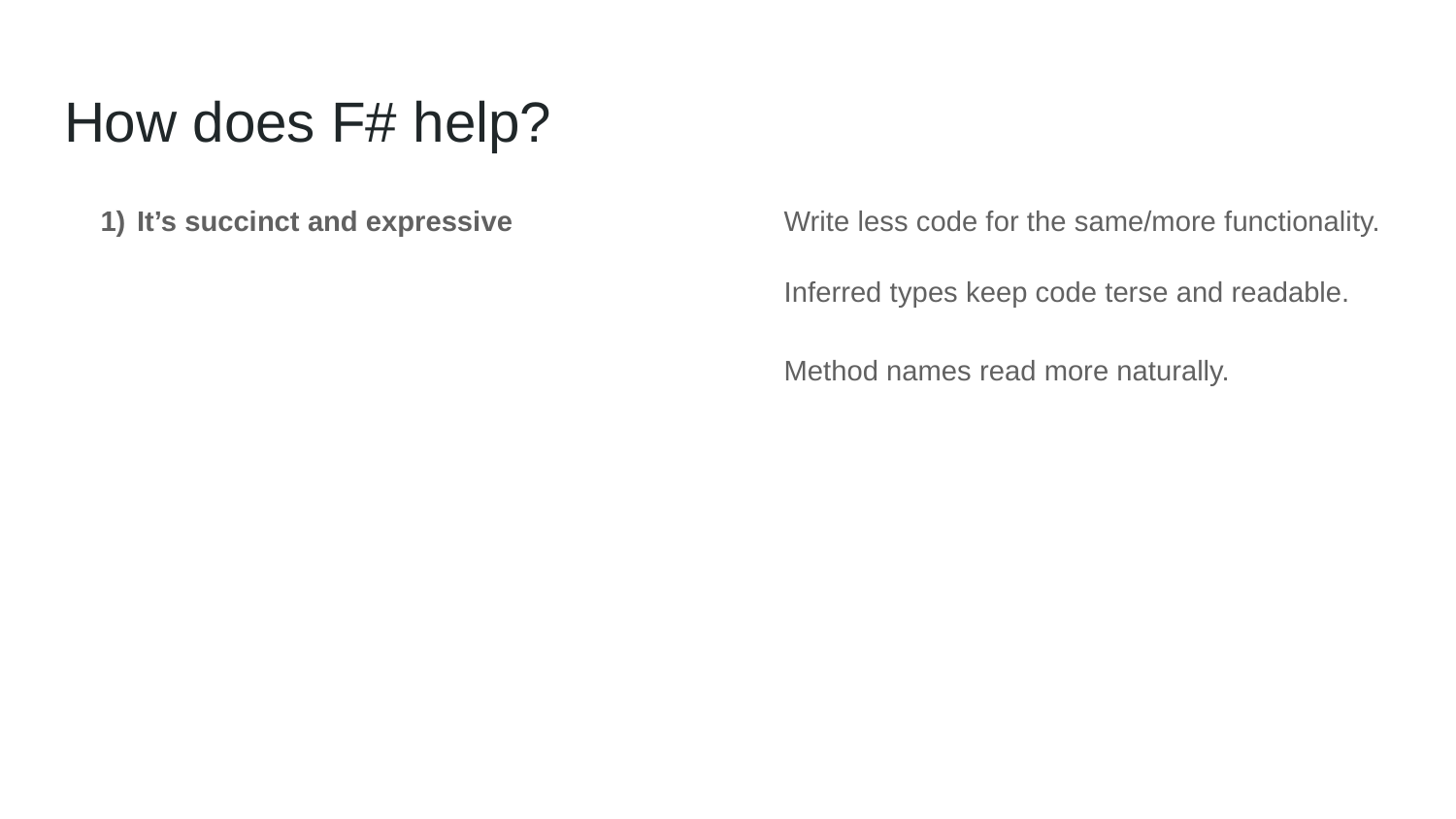

# How does F# help?
It’s succinct and expressive
Write less code for the same/more functionality.
Inferred types keep code terse and readable.
Method names read more naturally.